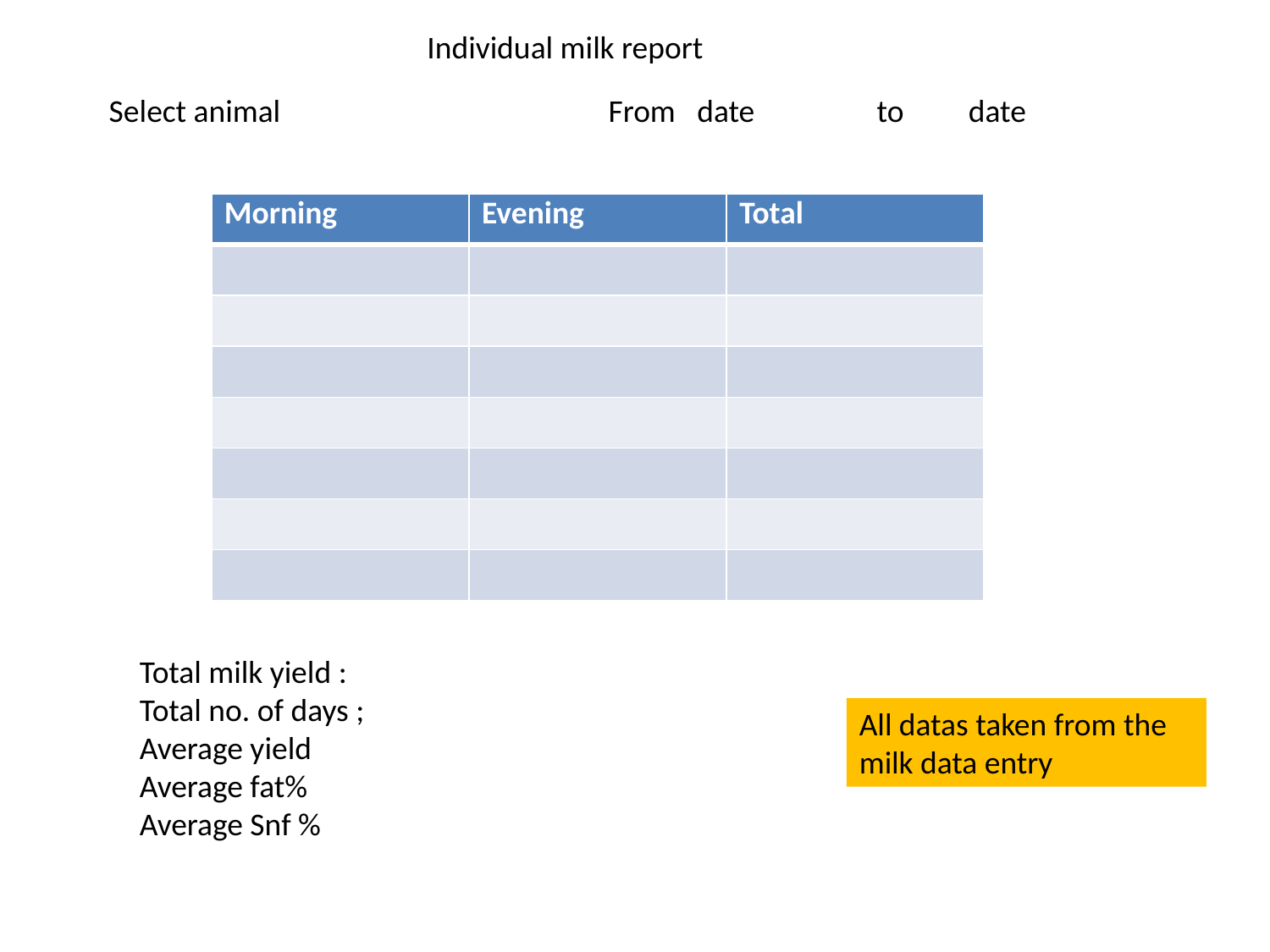

Individual milk report
Select animal
From   date                 to         date
| Morning | Evening | Total |
| --- | --- | --- |
|  |  |  |
|  |  |  |
|  |  |  |
|  |  |  |
|  |  |  |
|  |  |  |
|  |  |  |
Total milk yield :
Total no. of days ;
Average yield
Average fat%
Average Snf %

All datas taken from the milk data entry